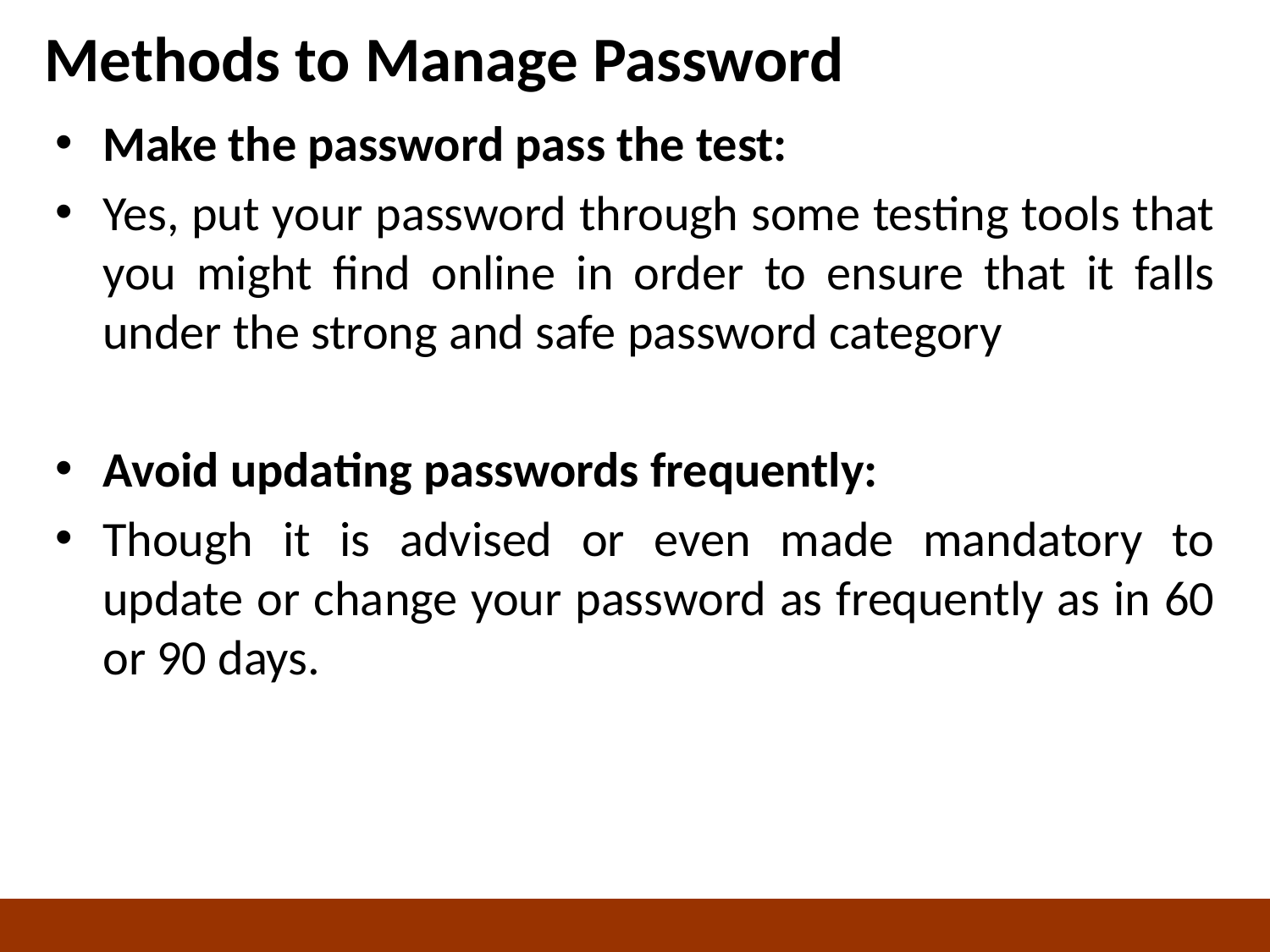

# Methods to Manage Password
Make the password pass the test:
Yes, put your password through some testing tools that you might find online in order to ensure that it falls under the strong and safe password category

Avoid updating passwords frequently:
Though it is advised or even made mandatory to update or change your password as frequently as in 60 or 90 days.